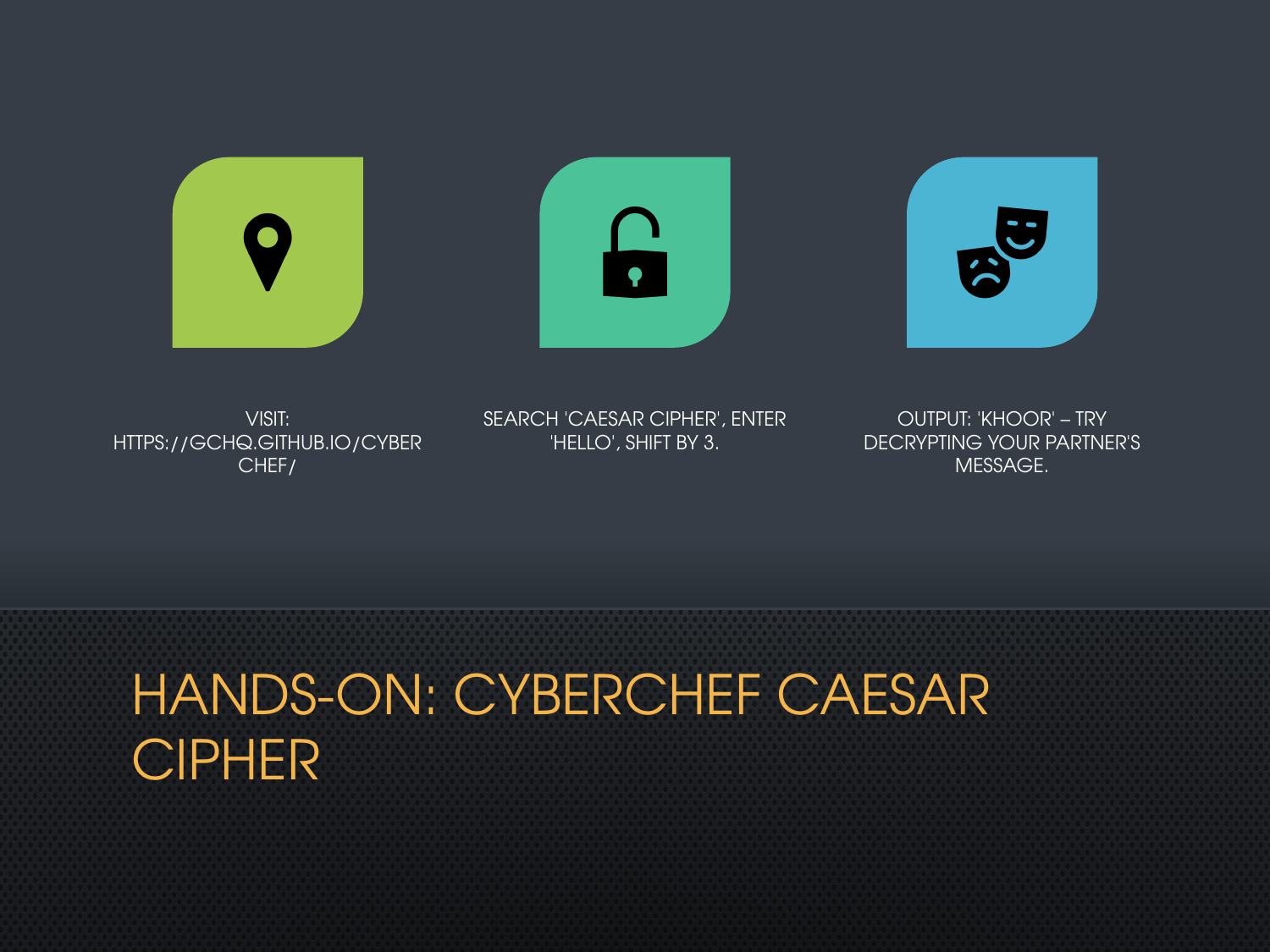

Visit: https://gchq.github.io/CyberChef/
Search 'Caesar Cipher', enter 'HELLO', shift by 3.
Output: 'KHOOR' – Try decrypting your partner's message.

# Hands-On: CyberChef Caesar Cipher